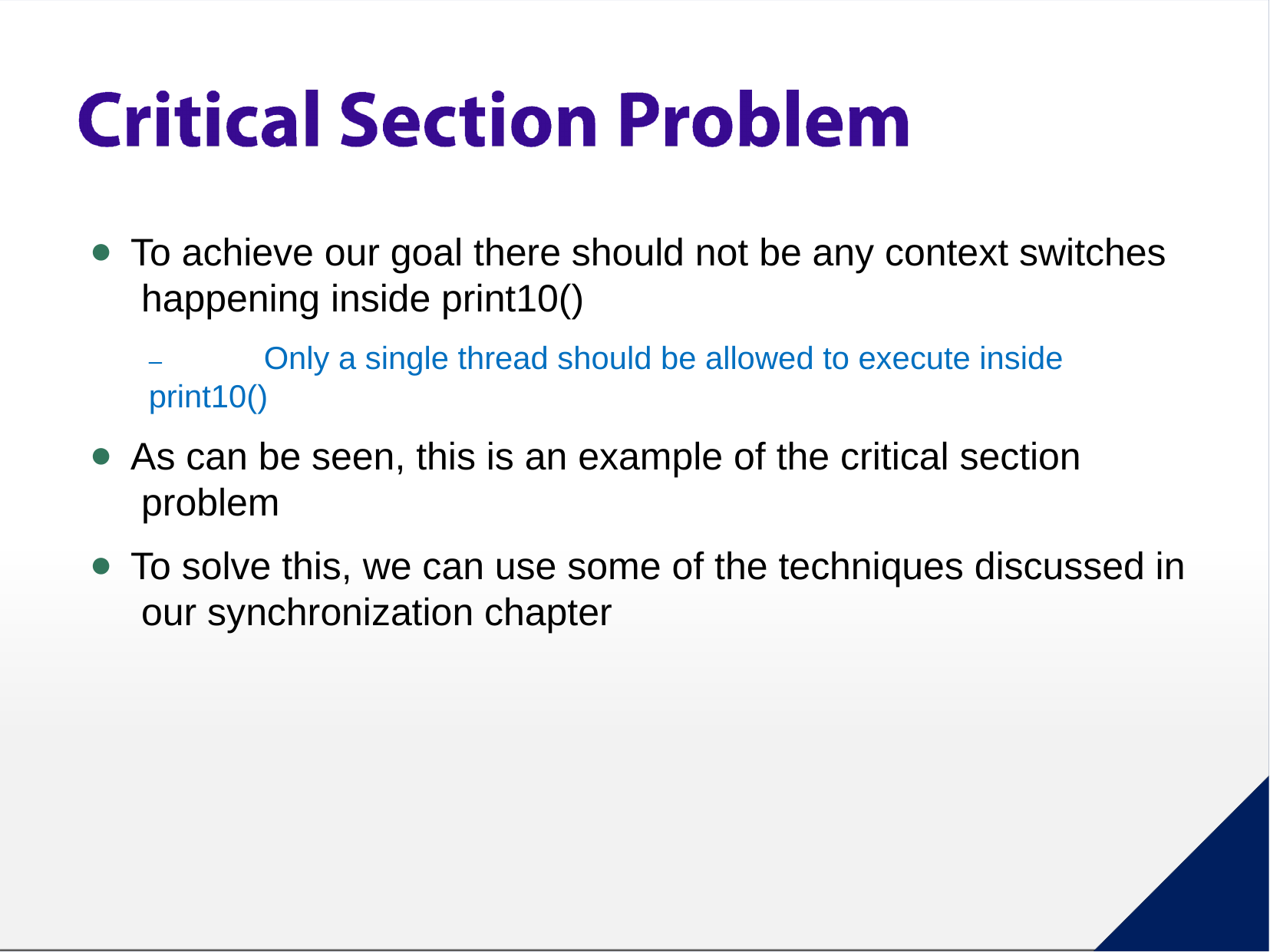

To achieve our goal there should not be any context switches  happening inside print10()
–	Only a single thread should be allowed to execute inside print10()
As can be seen, this is an example of the critical section  problem
To solve this, we can use some of the techniques discussed in  our synchronization chapter